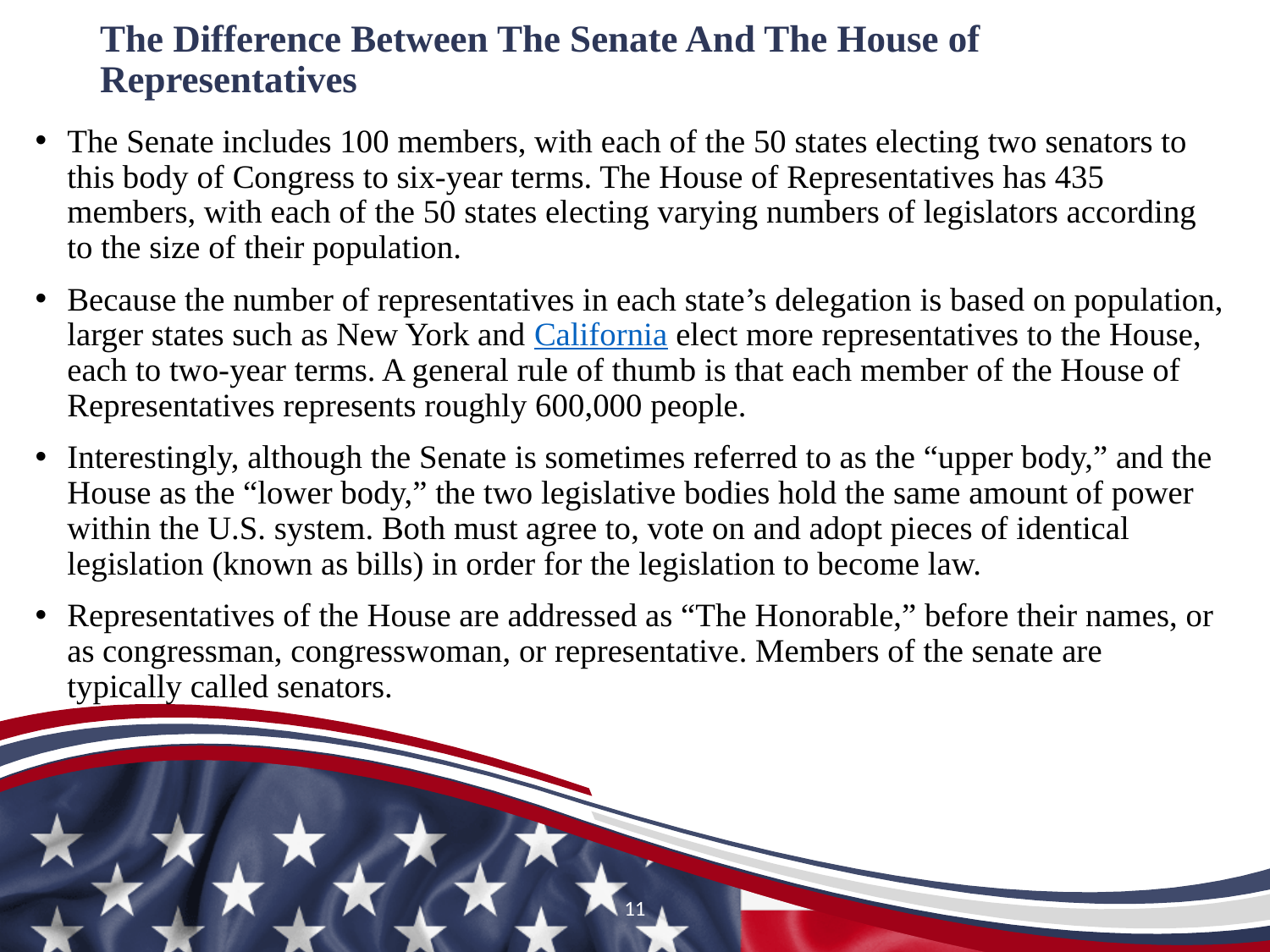

# The Difference Between The Senate And The House of Representatives
The Senate includes 100 members, with each of the 50 states electing two senators to this body of Congress to six-year terms. The House of Representatives has 435 members, with each of the 50 states electing varying numbers of legislators according to the size of their population.
Because the number of representatives in each state’s delegation is based on population, larger states such as New York and California elect more representatives to the House, each to two-year terms. A general rule of thumb is that each member of the House of Representatives represents roughly 600,000 people.
Interestingly, although the Senate is sometimes referred to as the “upper body,” and the House as the “lower body,” the two legislative bodies hold the same amount of power within the U.S. system. Both must agree to, vote on and adopt pieces of identical legislation (known as bills) in order for the legislation to become law.
Representatives of the House are addressed as “The Honorable,” before their names, or as congressman, congresswoman, or representative. Members of the senate are typically called senators.
11